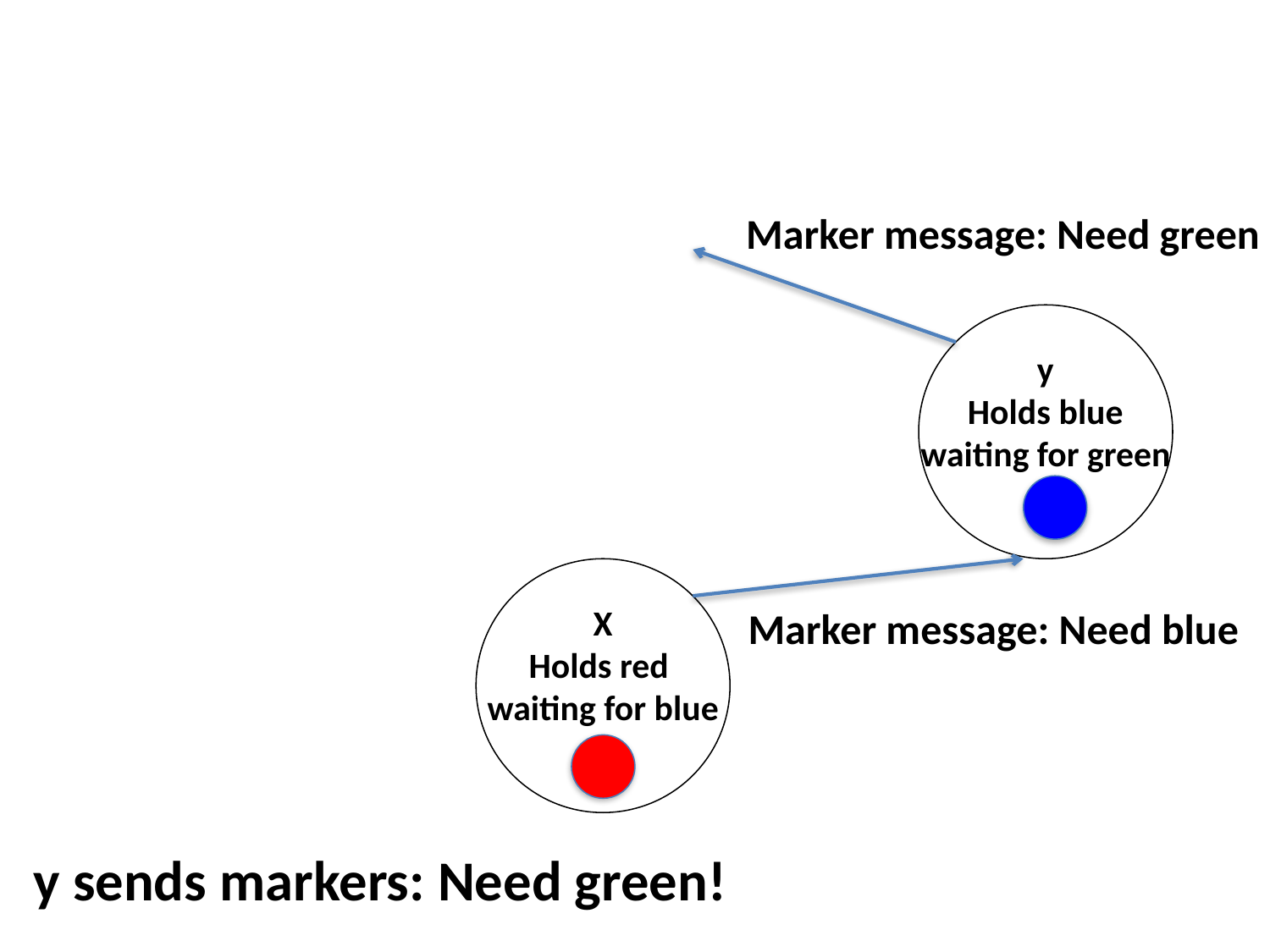

Marker message: Need green
y
Holds blue
waiting for green

X
Holds red
waiting for blue

Marker message: Need blue

y sends markers: Need green!